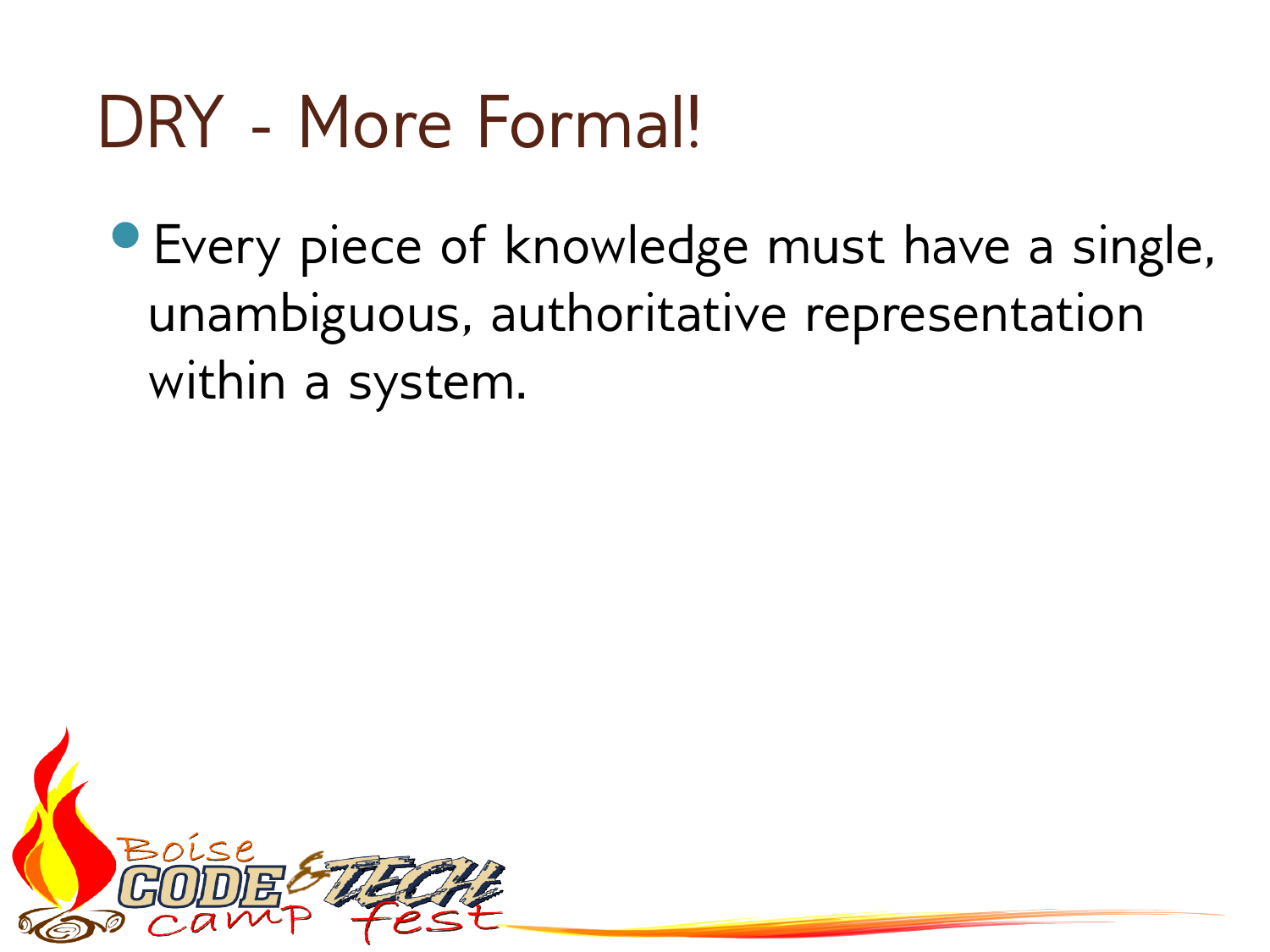

# DRY - More Formal!
Every piece of knowledge must have a single, unambiguous, authoritative representation within a system.